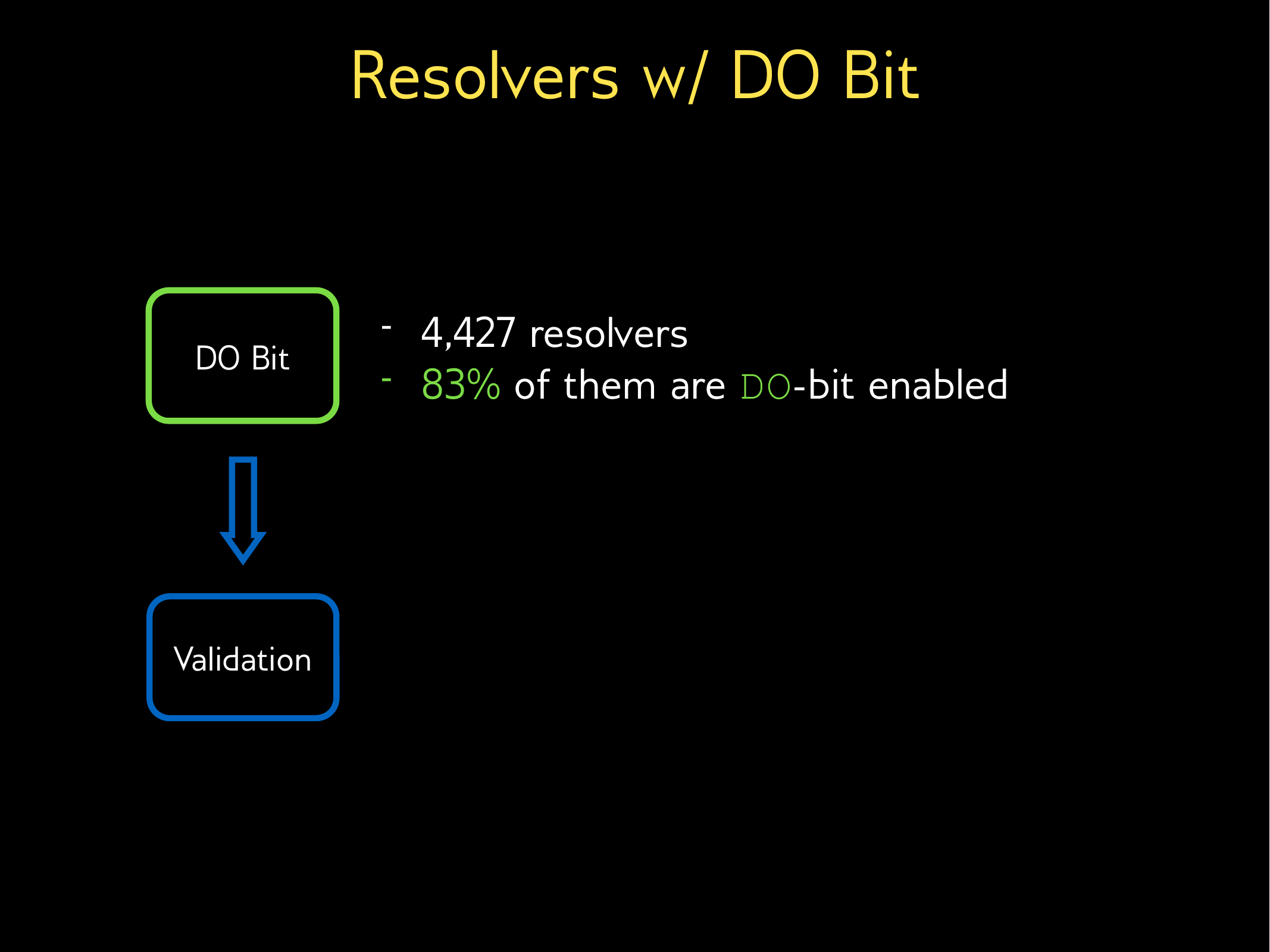

# Resolvers w/ DO Bit
DO Bit
4,427 resolvers
83% of them are DO-bit enabled

Validation
54